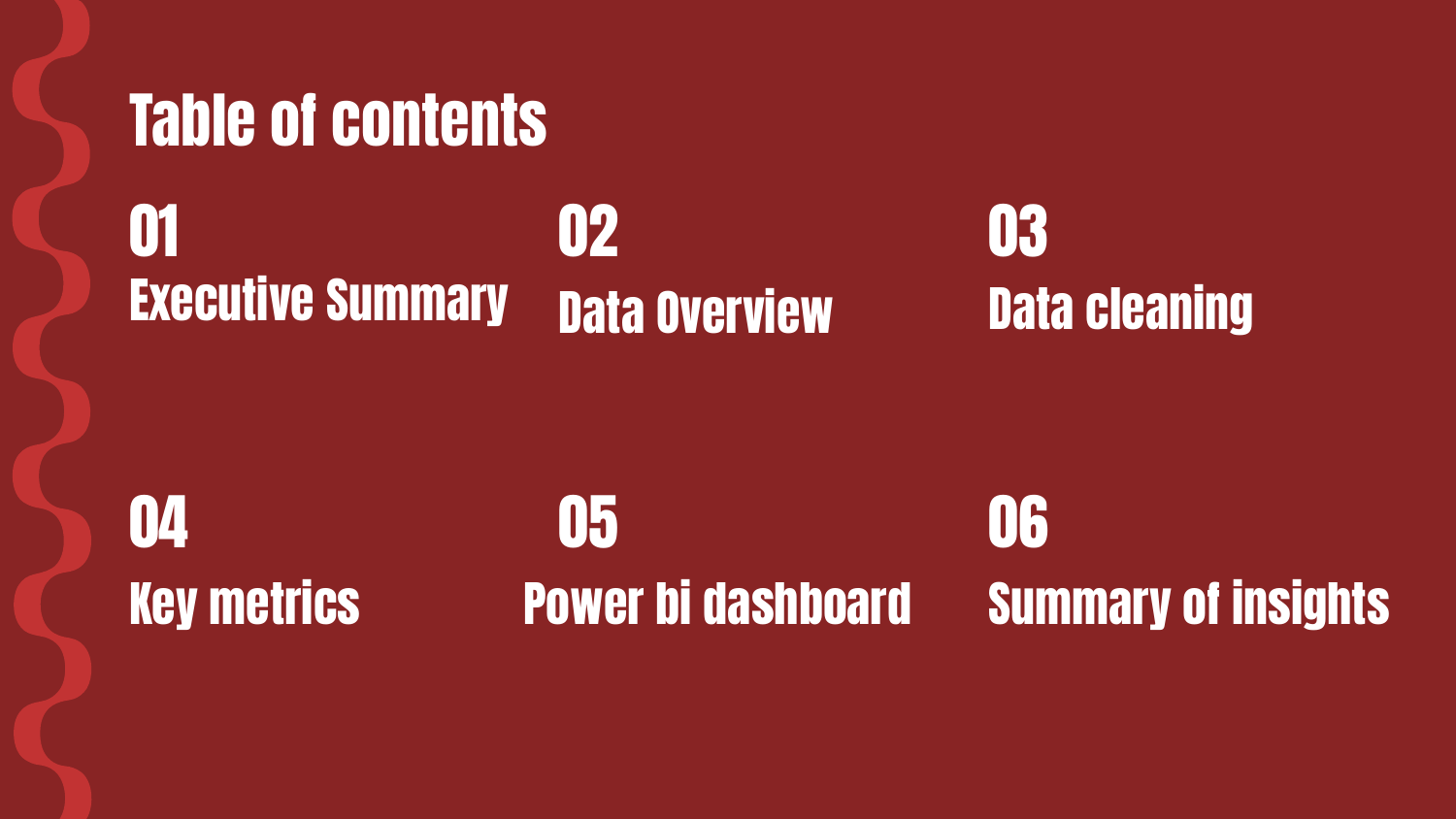

# Table of contents
01
02
03
Executive Summary
Data cleaning
Data Overview
04
05
06
Key metrics
Power bi dashboard
Summary of insights